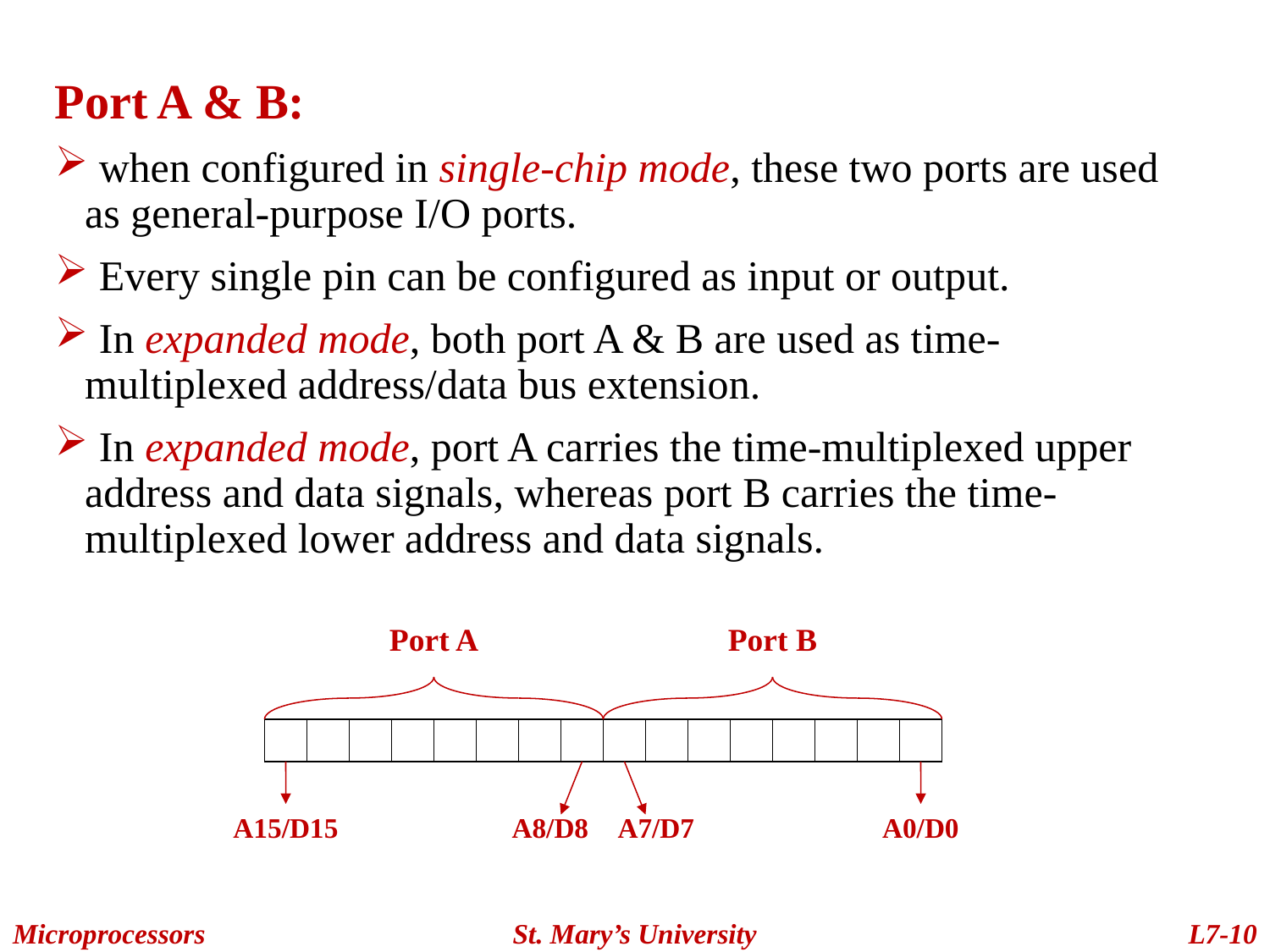

Port A & B:
 when configured in single-chip mode, these two ports are used as general-purpose I/O ports.
 Every single pin can be configured as input or output.
 In expanded mode, both port A & B are used as time-multiplexed address/data bus extension.
 In expanded mode, port A carries the time-multiplexed upper address and data signals, whereas port B carries the time-multiplexed lower address and data signals.
Port A
Port B

A15/D15
A8/D8
A7/D7
A0/D0
Microprocessors
St. Mary’s University
L7-10